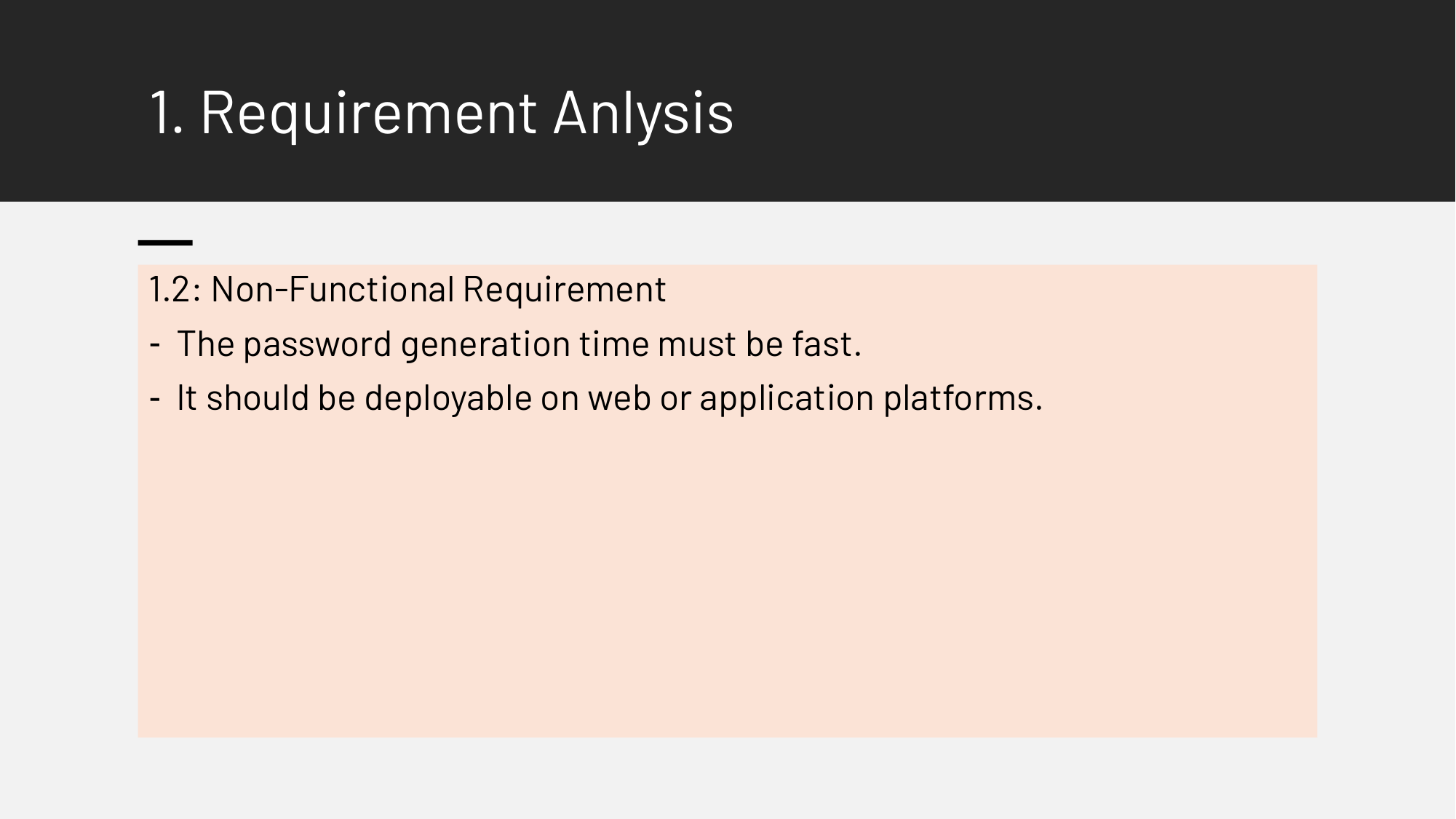

# 1. Requirement Anlysis

1.2: Non-Functional Requirement
The password generation time must be fast.
It should be deployable on web or application platforms.